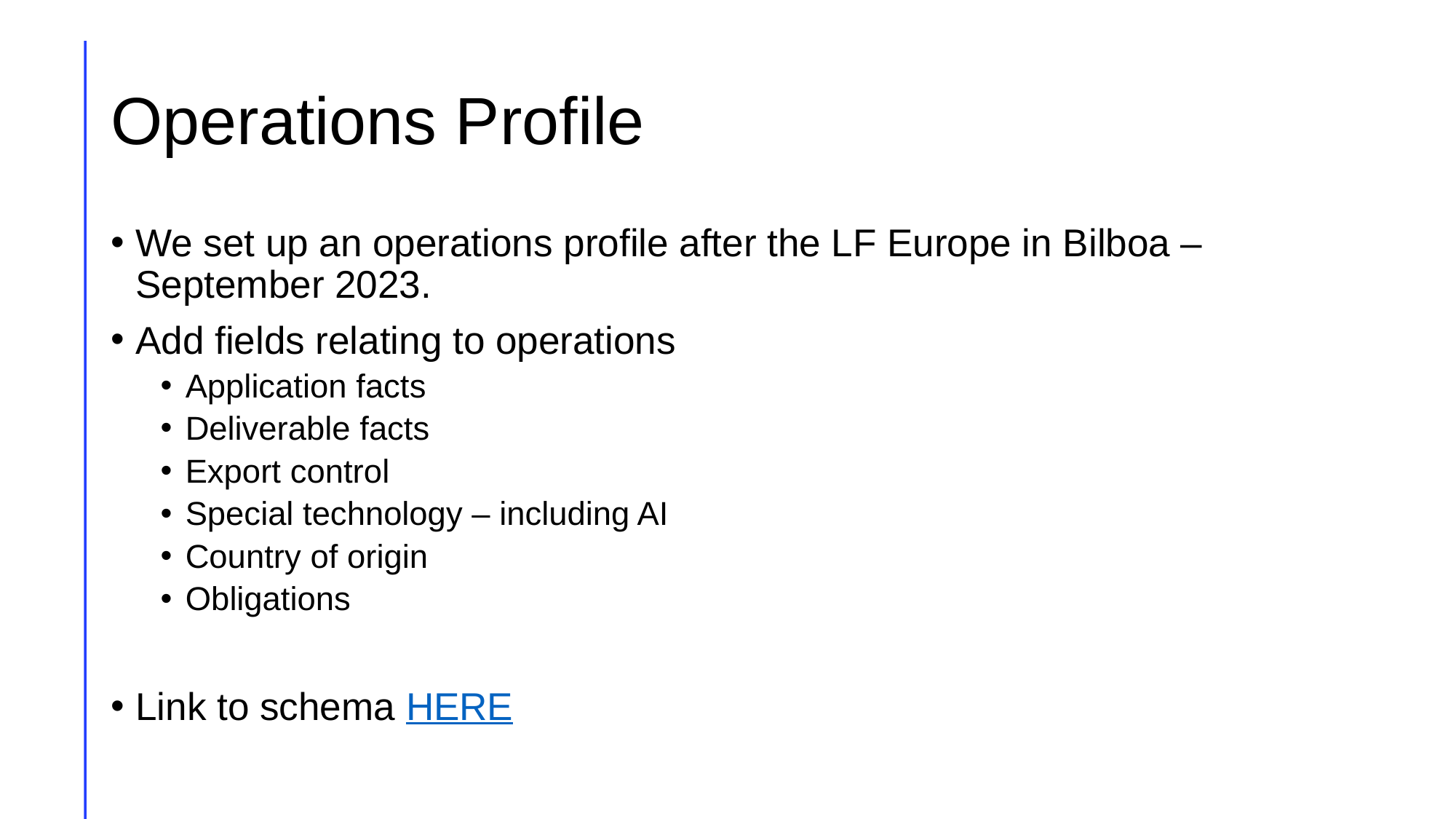

# Operations Profile
We set up an operations profile after the LF Europe in Bilboa – September 2023.
Add fields relating to operations
Application facts
Deliverable facts
Export control
Special technology – including AI
Country of origin
Obligations

Link to schema HERE